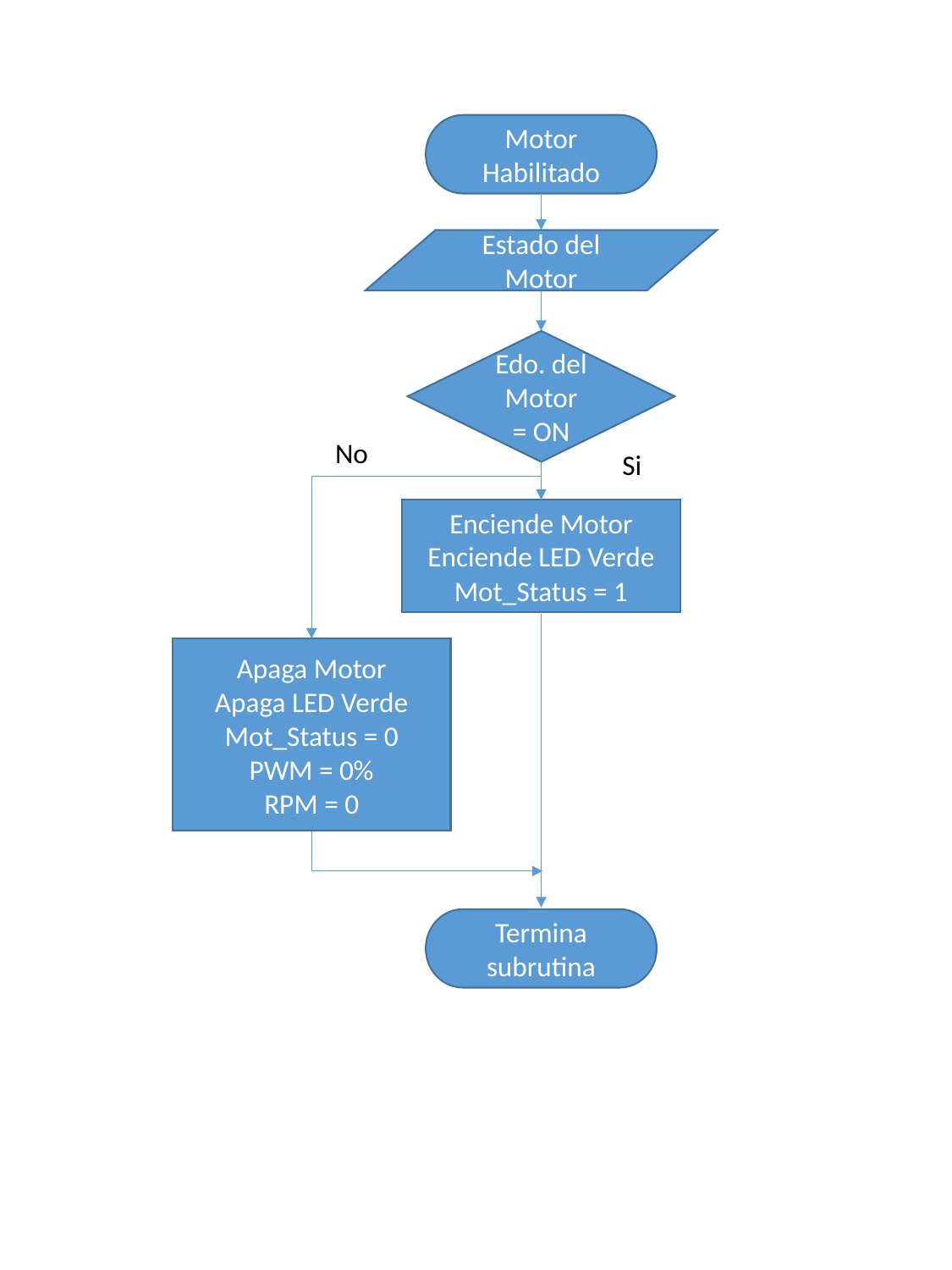

Motor
Habilitado
Estado del Motor
Edo. del Motor
= ON
No
Si
Enciende Motor
Enciende LED Verde
Mot_Status = 1
Apaga Motor
Apaga LED Verde
Mot_Status = 0
PWM = 0%
RPM = 0
Termina subrutina